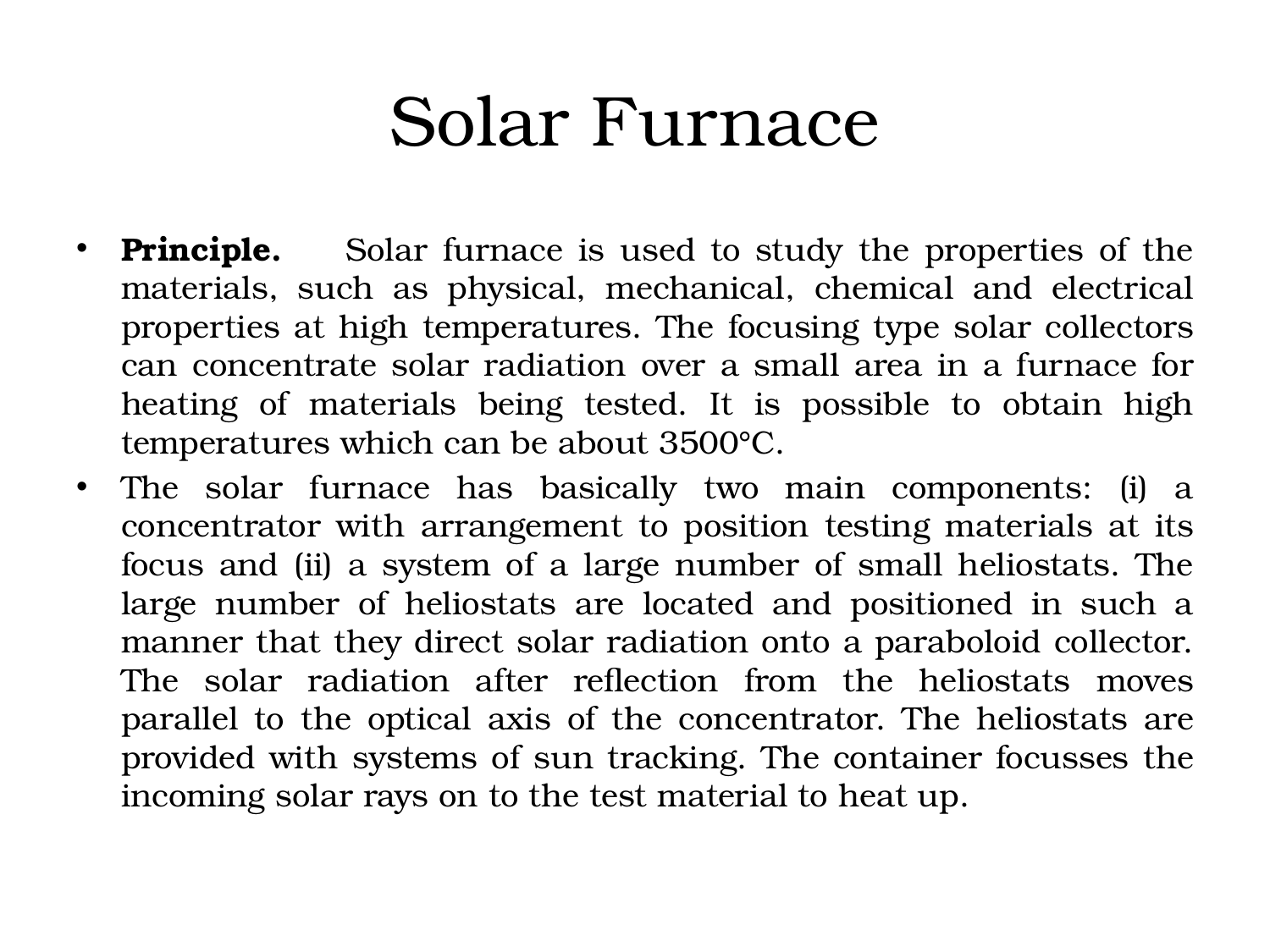

# Solar Furnace
Principle.	Solar furnace is used to study the properties of the materials, such as physical, mechanical, chemical and electrical properties at high temperatures. The focusing type solar collectors can concentrate solar radiation over a small area in a furnace for heating of materials being tested. It is possible to obtain high temperatures which can be about 3500°C.
The solar furnace has basically two main components: (i) a concentrator with arrangement to position testing materials at its focus and (ii) a system of a large number of small heliostats. The large number of heliostats are located and positioned in such a manner that they direct solar radiation onto a paraboloid collector. The solar radiation after reflection from the heliostats moves parallel to the optical axis of the concentrator. The heliostats are provided with systems of sun tracking. The container focusses the incoming solar rays on to the test material to heat up.